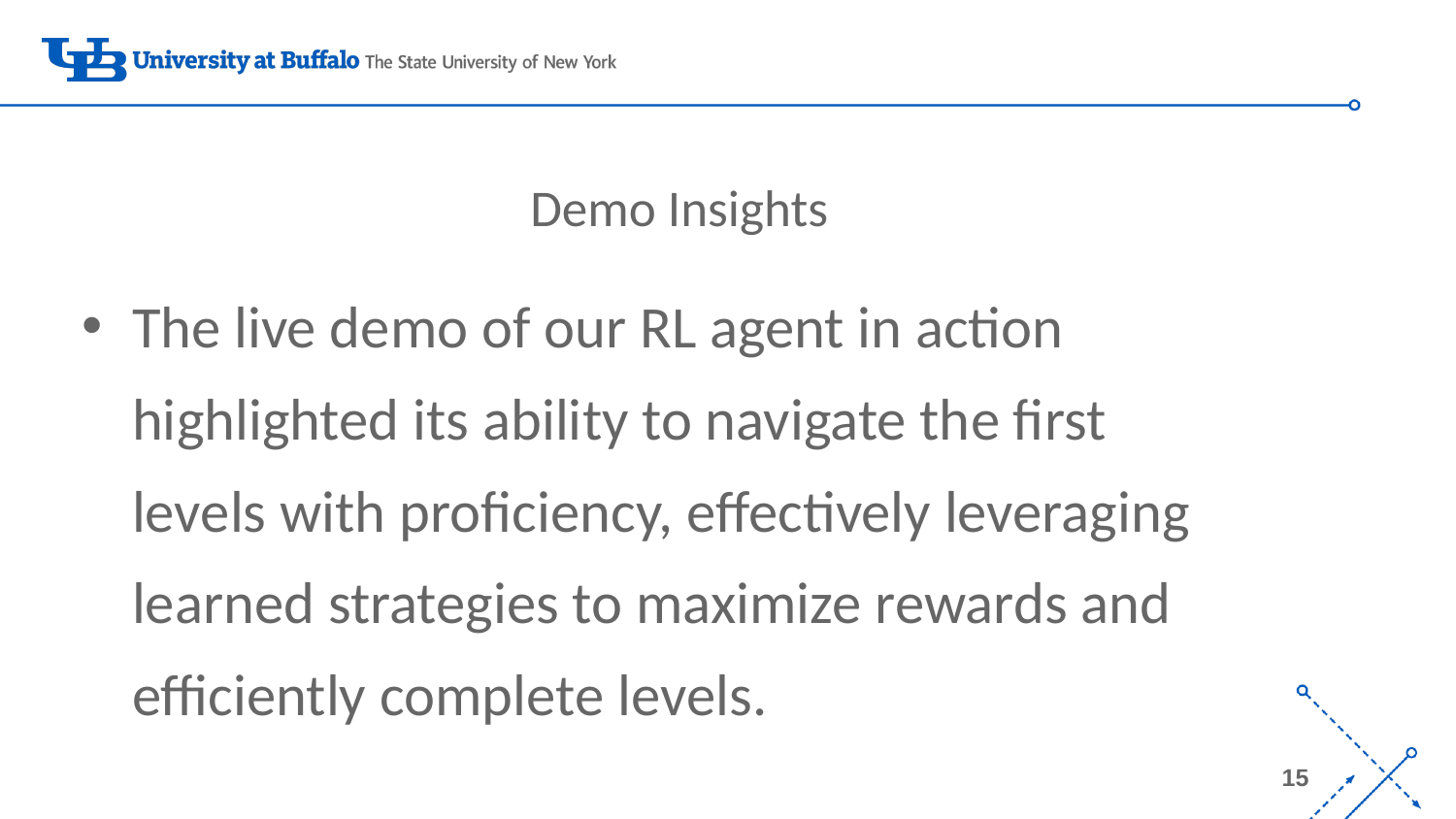

# Demo Insights
The live demo of our RL agent in action highlighted its ability to navigate the first levels with proficiency, effectively leveraging learned strategies to maximize rewards and efficiently complete levels.